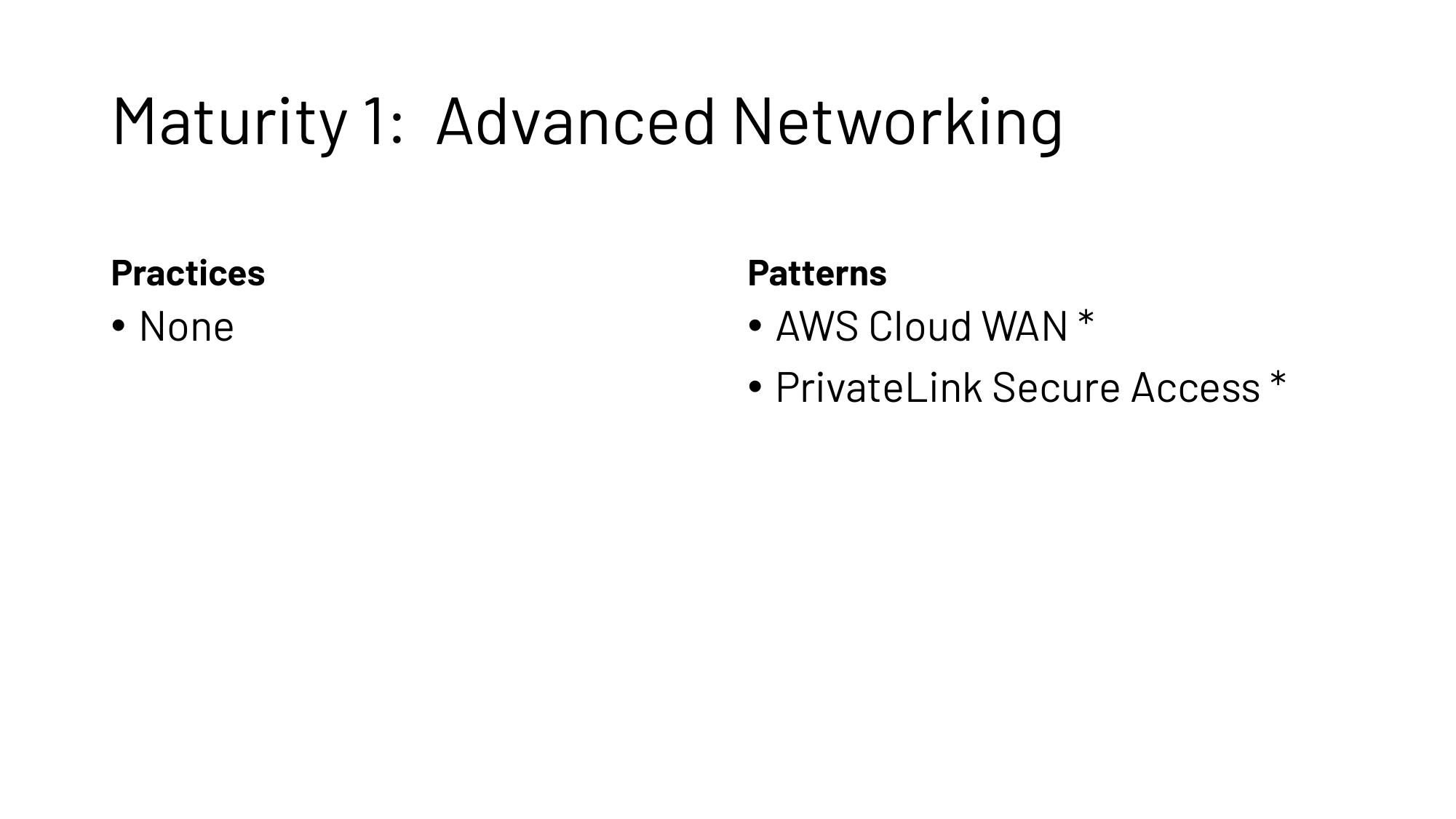

# Maturity 1:  Advanced Networking
Practices
Patterns
None
AWS Cloud WAN *
PrivateLink Secure Access *